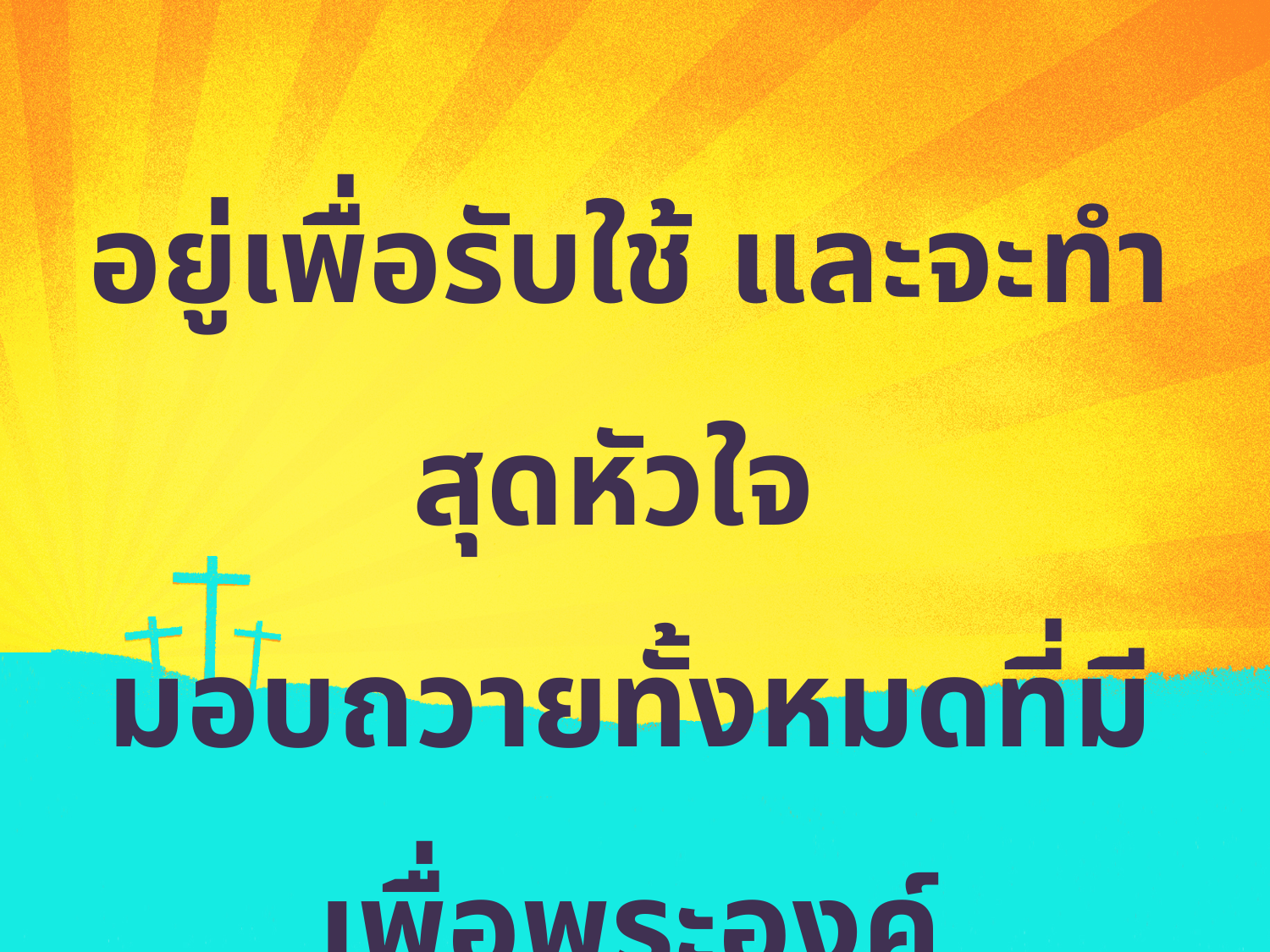

อยู่เพื่อรับใช้ และจะทำสุดหัวใจ
มอบถวายทั้งหมดที่มี
เพื่อพระองค์